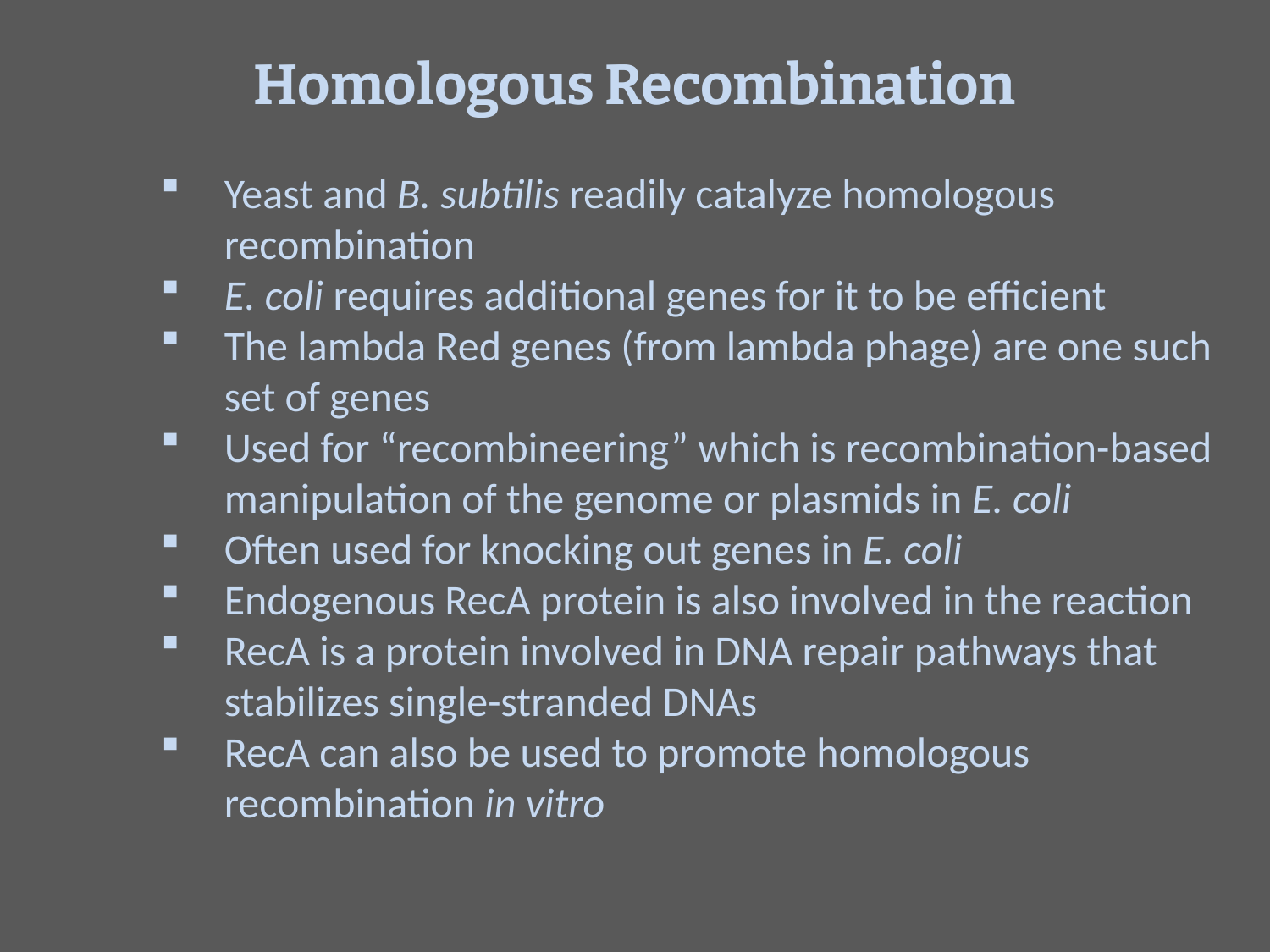

Homologous Recombination
Yeast and B. subtilis readily catalyze homologous recombination
E. coli requires additional genes for it to be efficient
The lambda Red genes (from lambda phage) are one such set of genes
Used for “recombineering” which is recombination-based manipulation of the genome or plasmids in E. coli
Often used for knocking out genes in E. coli
Endogenous RecA protein is also involved in the reaction
RecA is a protein involved in DNA repair pathways that stabilizes single-stranded DNAs
RecA can also be used to promote homologous recombination in vitro